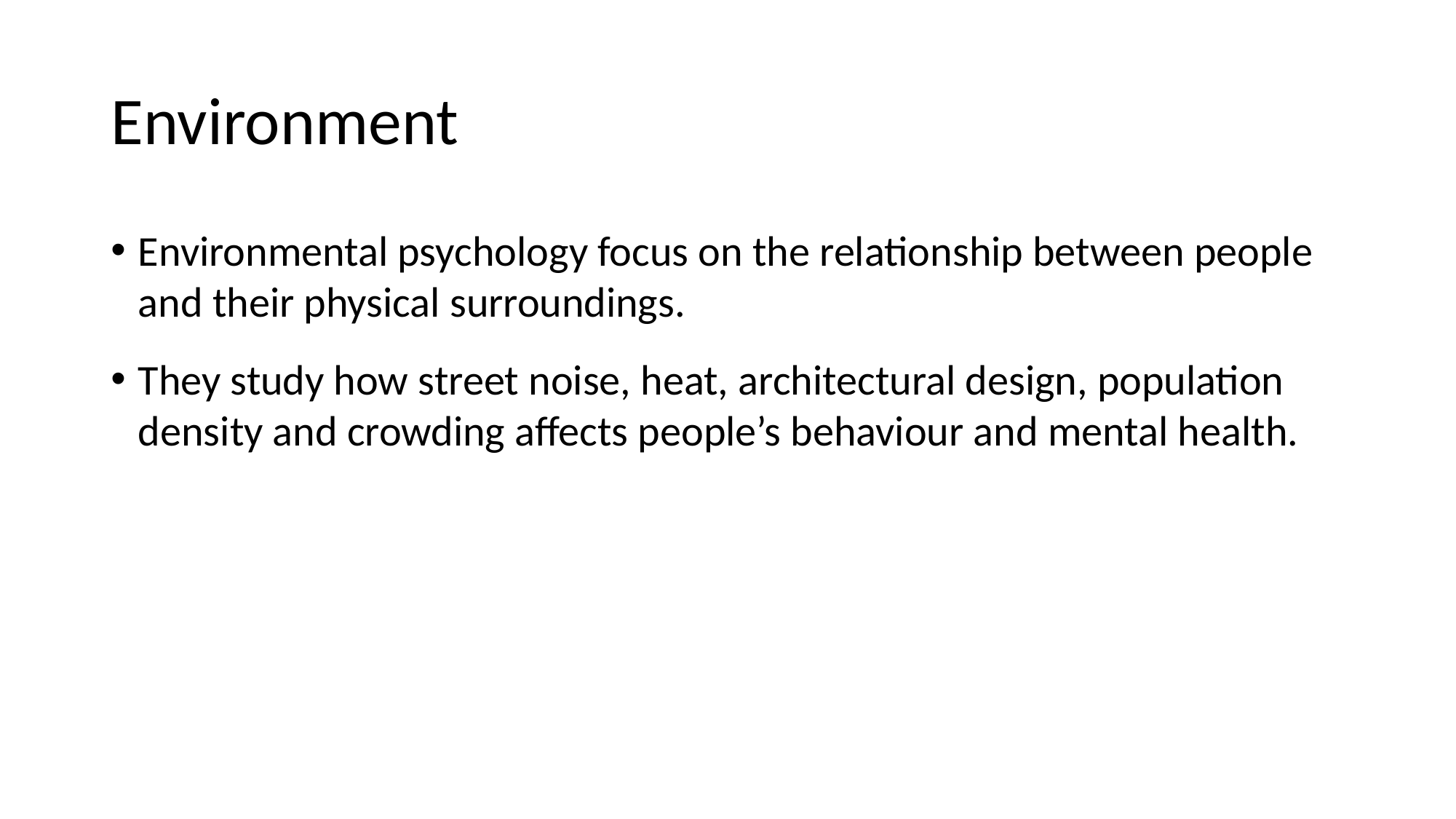

# Environment
Environmental psychology focus on the relationship between people and their physical surroundings.
They study how street noise, heat, architectural design, population density and crowding affects people’s behaviour and mental health.